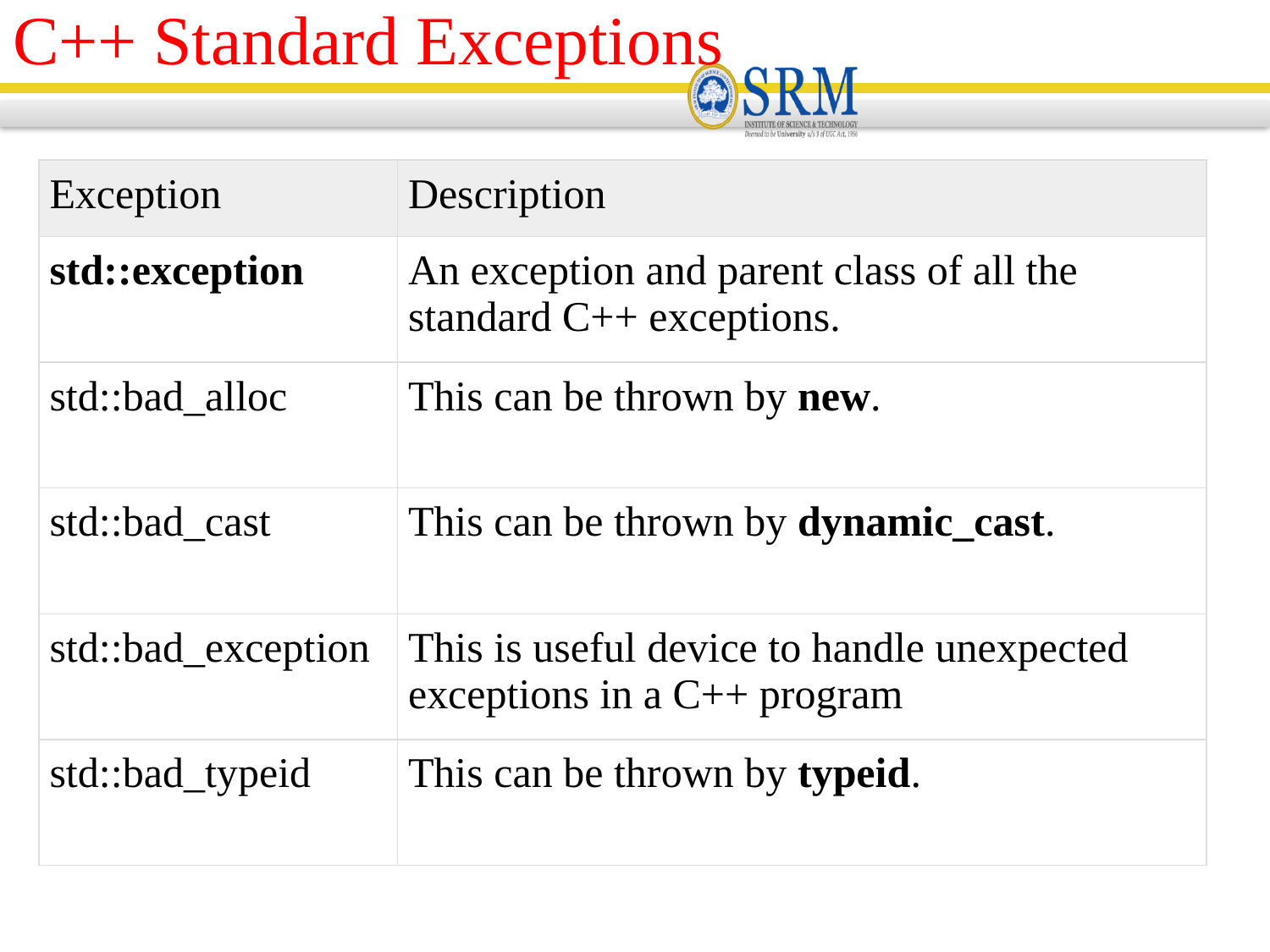

C++ Standard Exceptions
| Exception | Description |
| --- | --- |
| std::exception | An exception and parent class of all the standard C++ exceptions. |
| std::bad\_alloc | This can be thrown by new. |
| std::bad\_cast | This can be thrown by dynamic\_cast. |
| std::bad\_exception | This is useful device to handle unexpected exceptions in a C++ program |
| std::bad\_typeid | This can be thrown by typeid. |